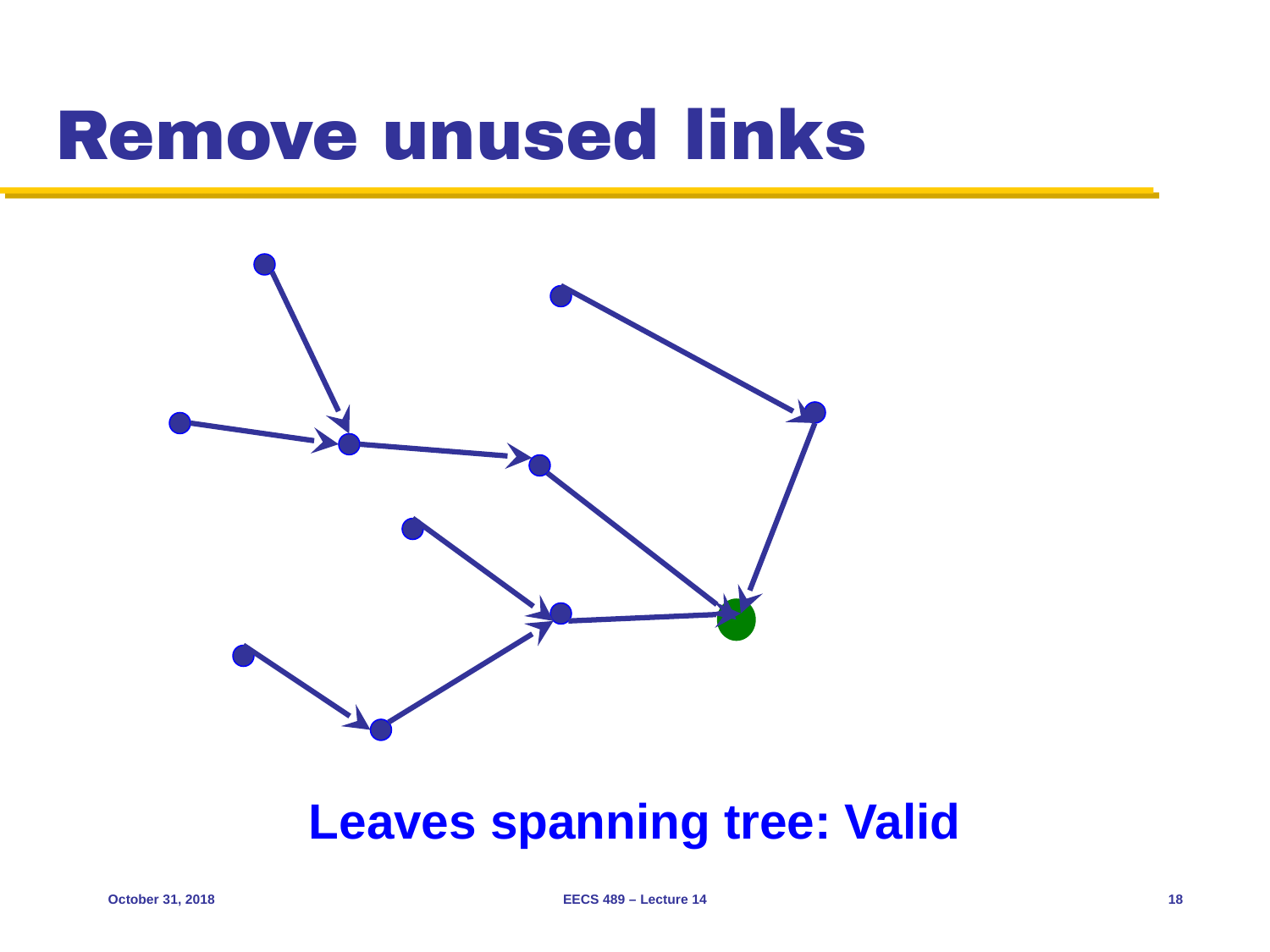

# Remove unused links

Leaves spanning tree: Valid
October 31, 2018
EECS 489 – Lecture 14
18